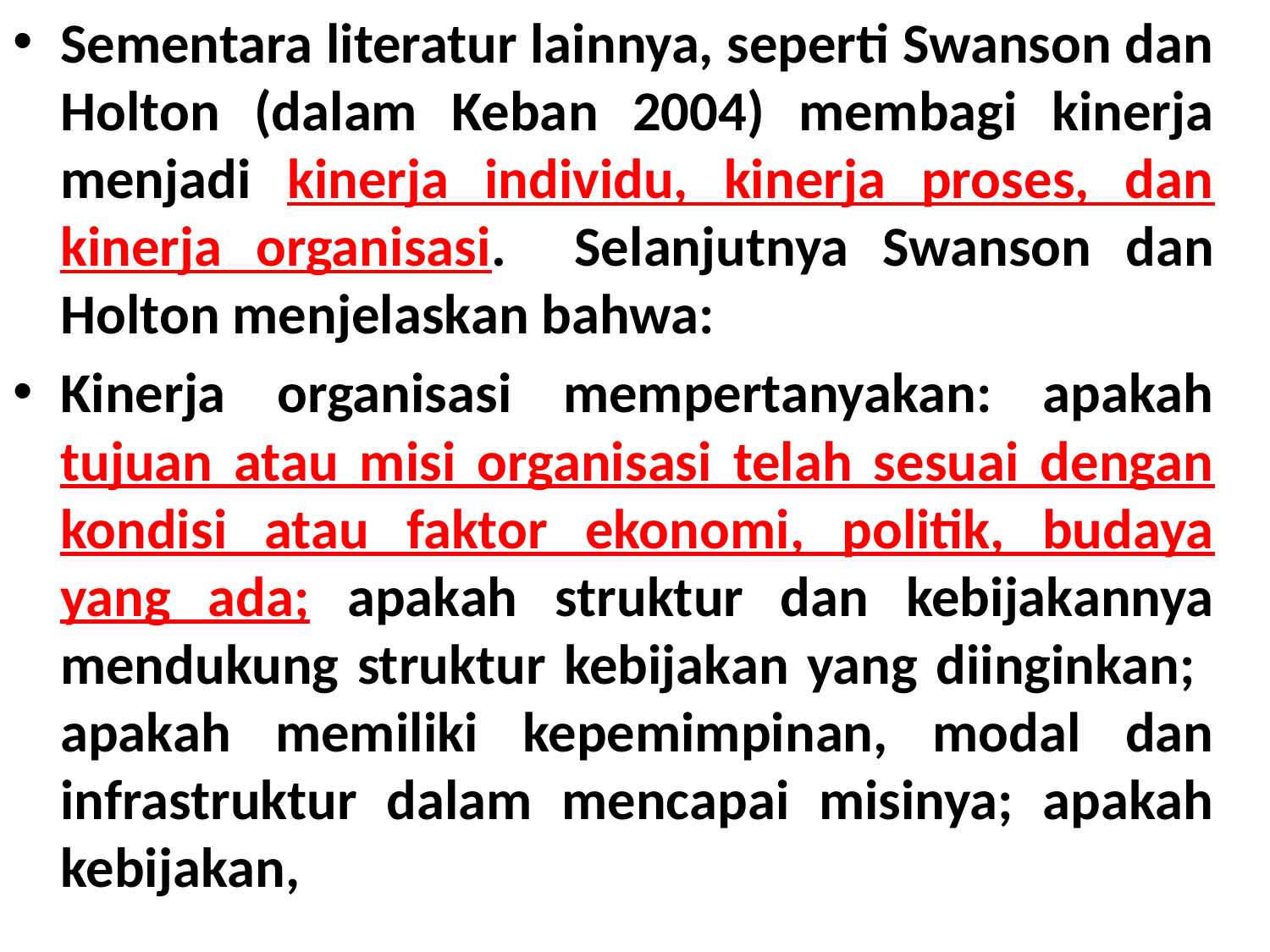

Sementara literatur lainnya, seperti Swanson dan Holton (dalam Keban 2004) membagi kinerja menjadi kinerja individu, kinerja proses, dan kinerja organisasi.  Selanjutnya Swanson dan Holton menjelaskan bahwa:
Kinerja organisasi mempertanyakan: apakah tujuan atau misi organisasi telah sesuai dengan kondisi atau faktor ekonomi, politik, budaya yang ada; apakah struktur dan kebijakannya mendukung struktur kebijakan yang diinginkan;  apakah memiliki kepemimpinan, modal dan infrastruktur dalam mencapai misinya; apakah kebijakan,